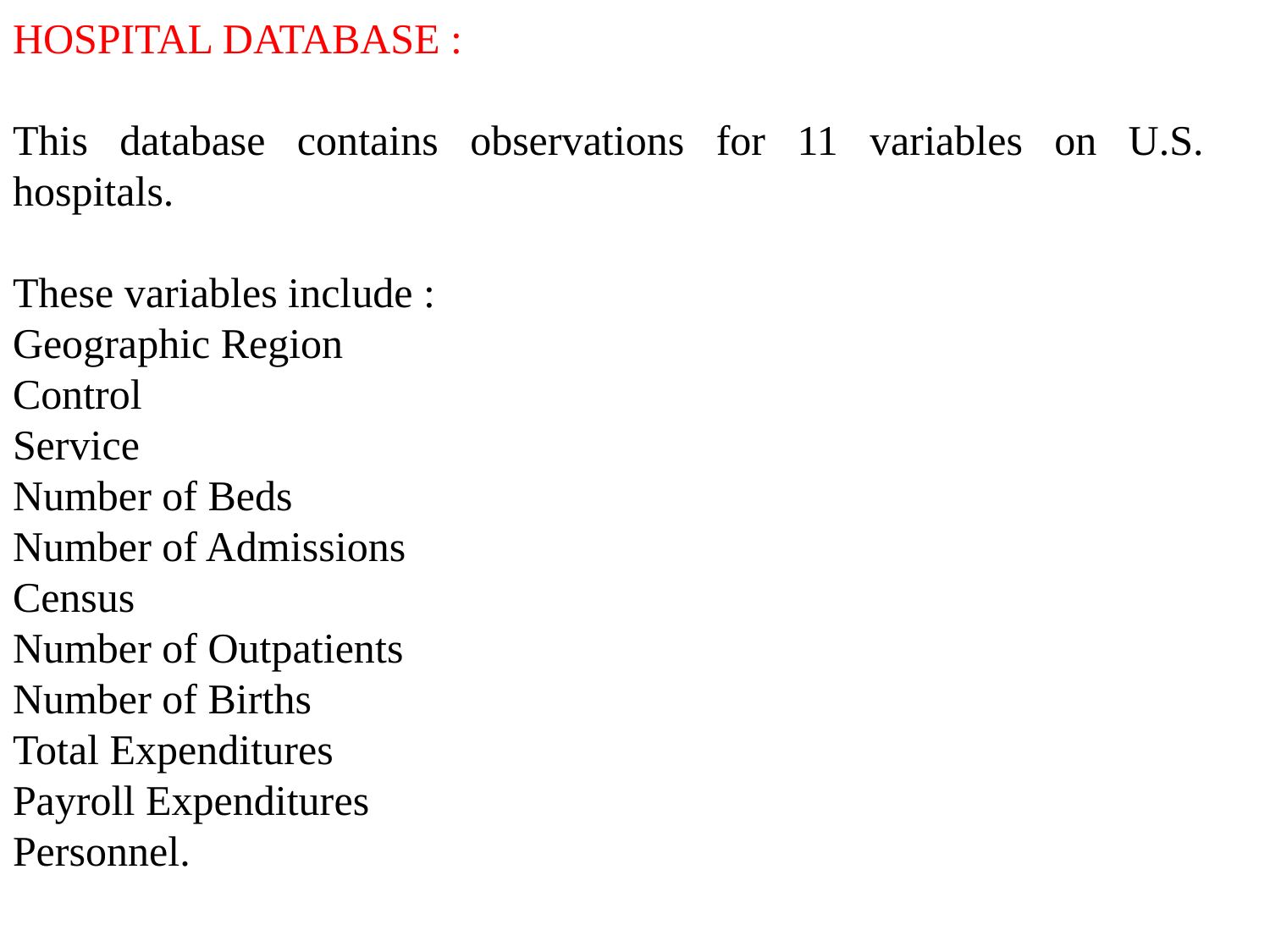

HOSPITAL DATABASE :

This database contains observations for 11 variables on U.S. hospitals.

These variables include :
Geographic Region
Control
Service
Number of Beds
Number of Admissions
Census
Number of Outpatients
Number of Births
Total Expenditures
Payroll Expenditures
Personnel.